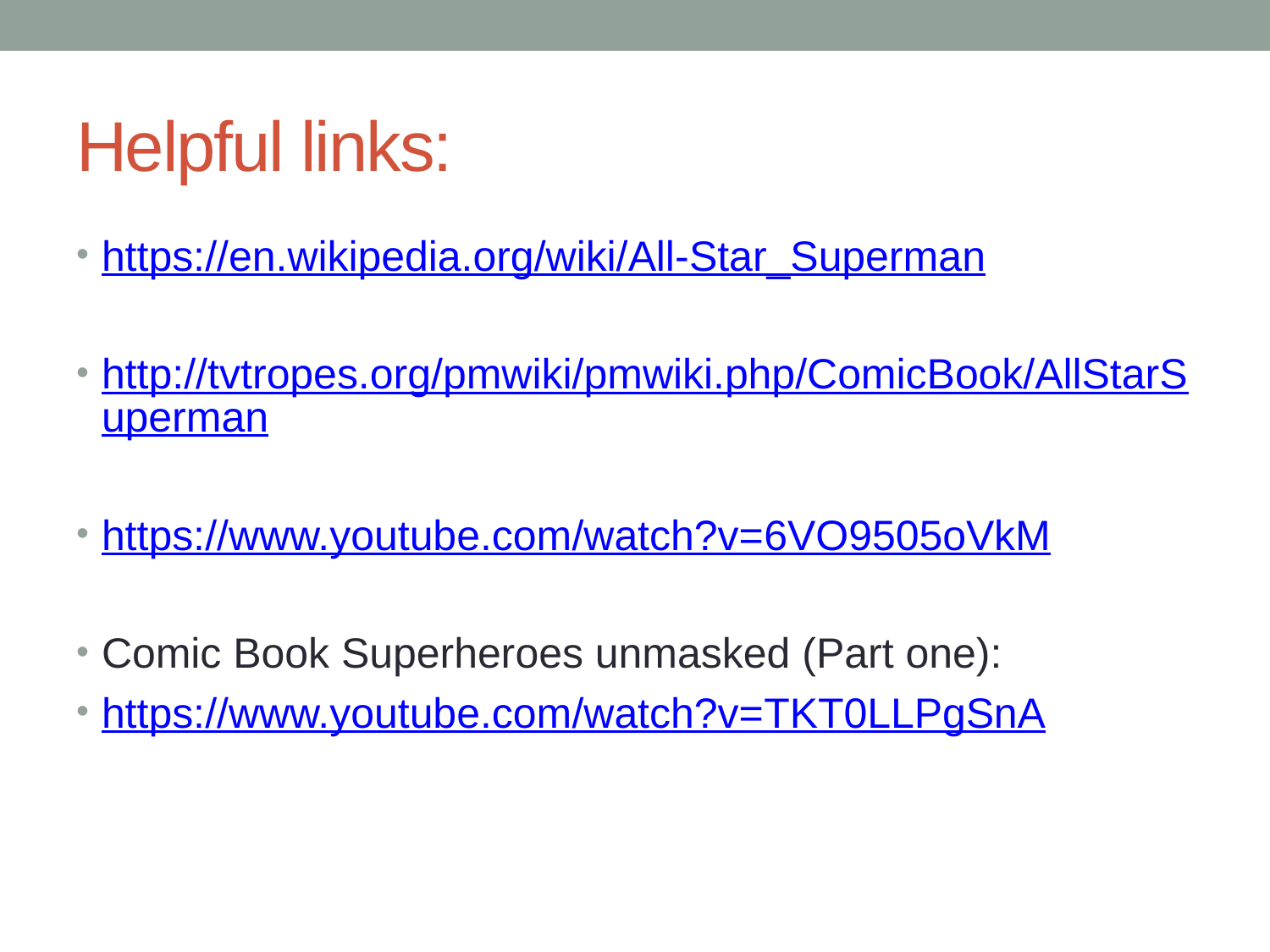

# Helpful links:
https://en.wikipedia.org/wiki/All-Star_Superman

http://tvtropes.org/pmwiki/pmwiki.php/ComicBook/AllStarSuperman

https://www.youtube.com/watch?v=6VO9505oVkM

Comic Book Superheroes unmasked (Part one):
https://www.youtube.com/watch?v=TKT0LLPgSnA